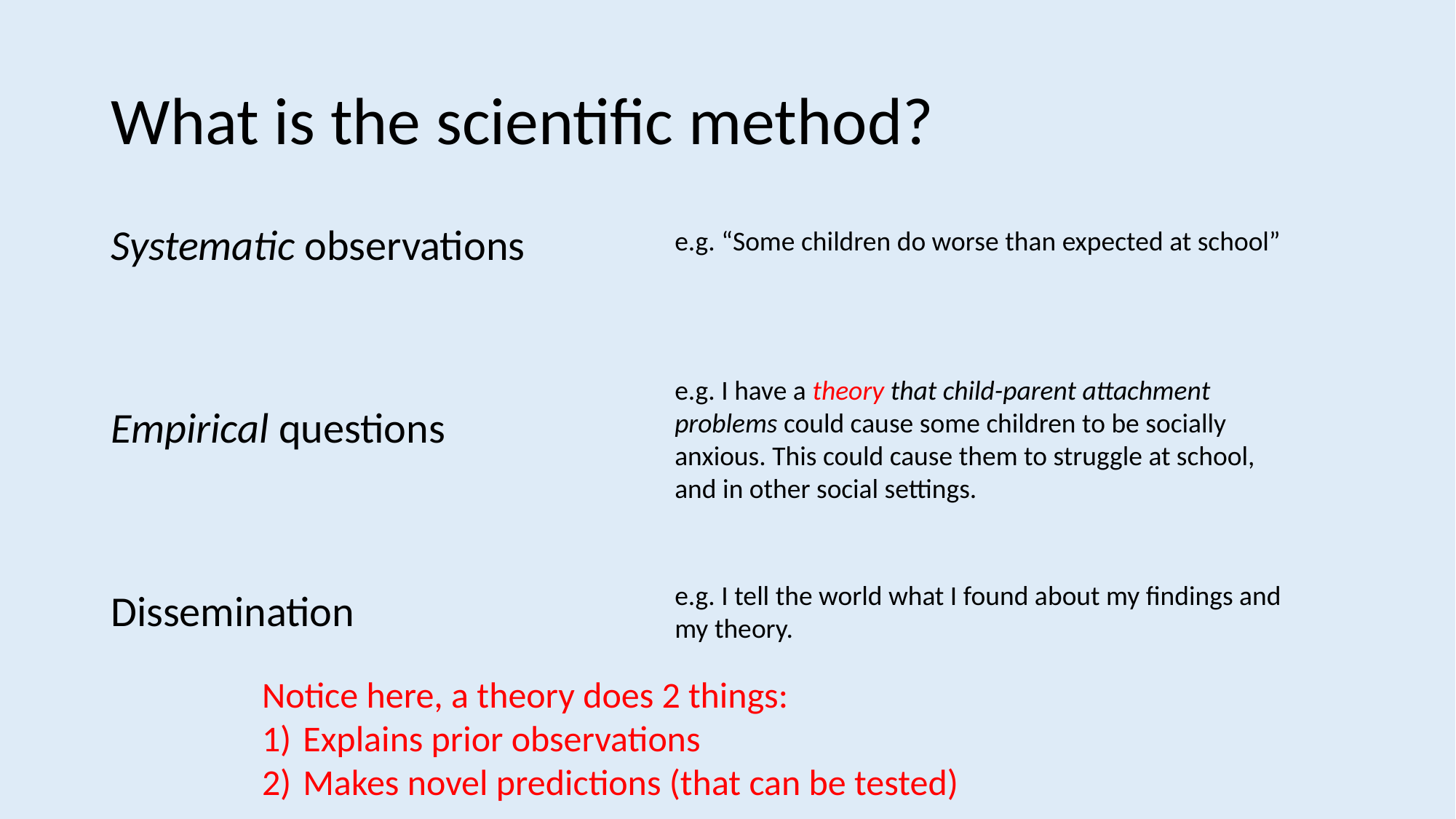

# What is the scientific method?
Systematic observations

Empirical questions

Dissemination
e.g. “Some children do worse than expected at school”
e.g. I have a theory that child-parent attachment problems could cause some children to be socially anxious. This could cause them to struggle at school, and in other social settings.
e.g. I tell the world what I found about my findings and my theory.
Notice here, a theory does 2 things:
Explains prior observations
Makes novel predictions (that can be tested)